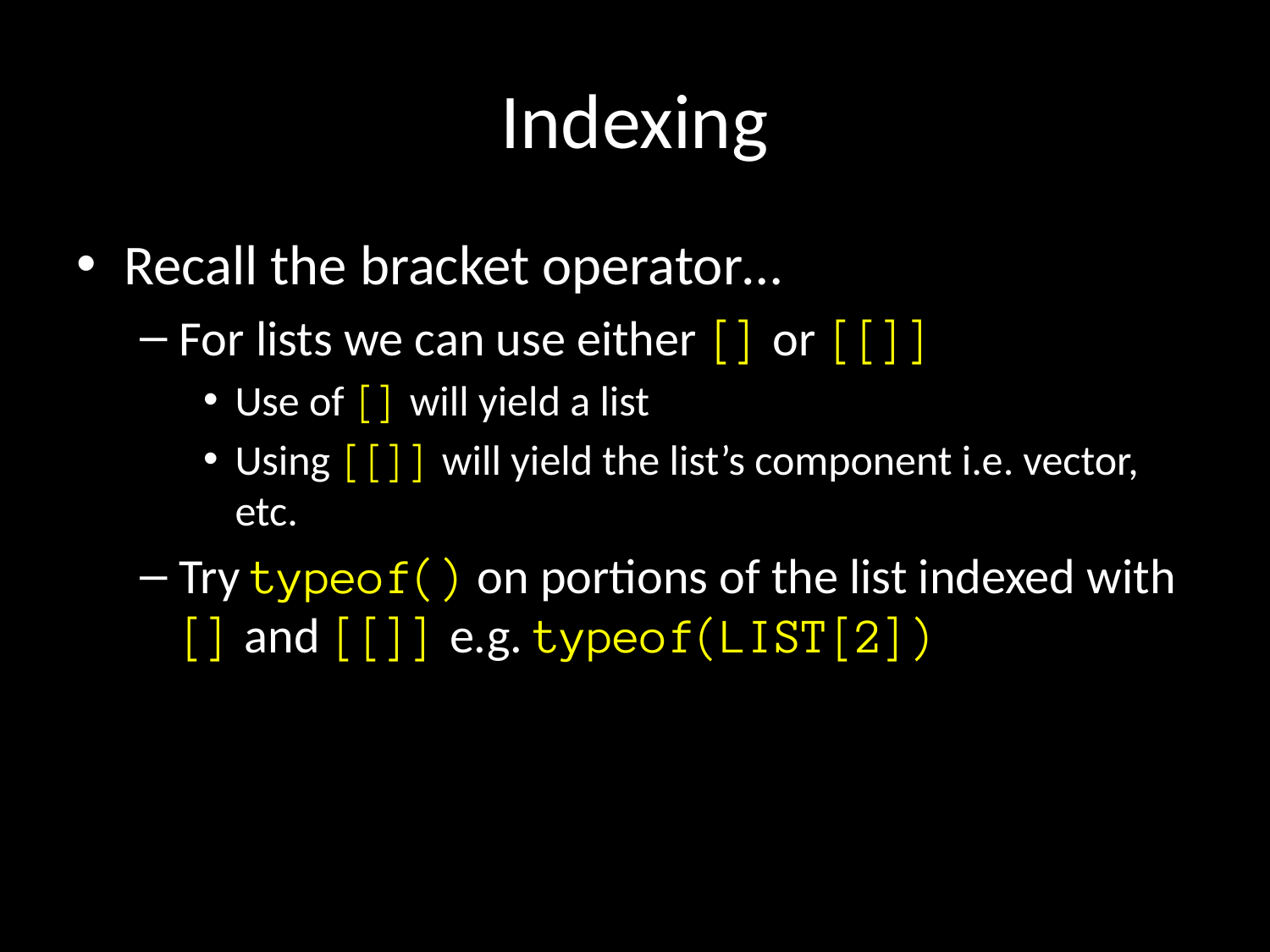

# Indexing
Recall the bracket operator…
For lists we can use either [] or [[]]
Use of [] will yield a list
Using [[]] will yield the list’s component i.e. vector, etc.
Try typeof() on portions of the list indexed with [] and [[]] e.g. typeof(LIST[2])